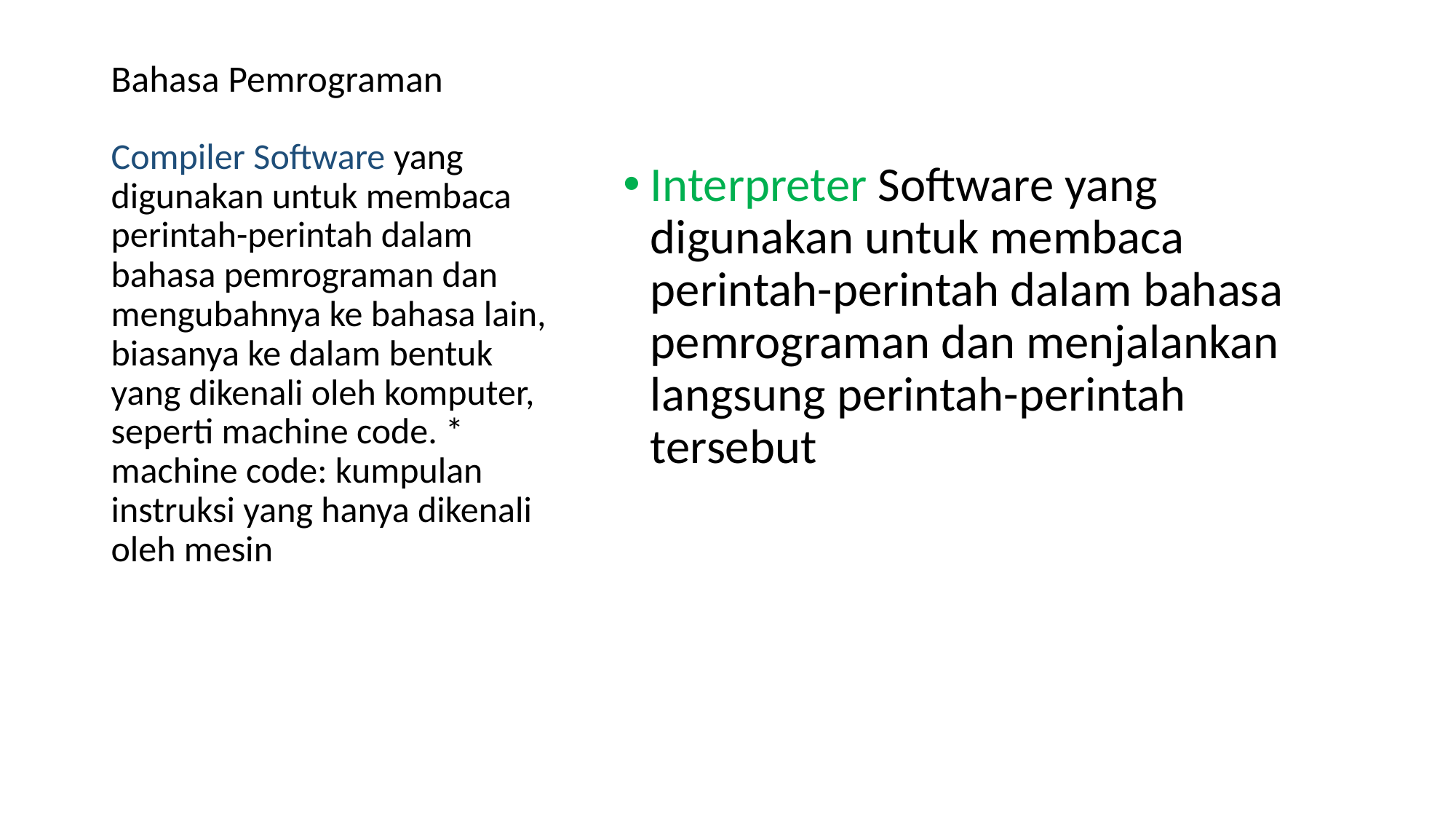

# Bahasa Pemrograman
Compiler Software yang digunakan untuk membaca perintah-perintah dalam bahasa pemrograman dan mengubahnya ke bahasa lain, biasanya ke dalam bentuk yang dikenali oleh komputer, seperti machine code. * machine code: kumpulan instruksi yang hanya dikenali oleh mesin
Interpreter Software yang digunakan untuk membaca perintah-perintah dalam bahasa pemrograman dan menjalankan langsung perintah-perintah tersebut